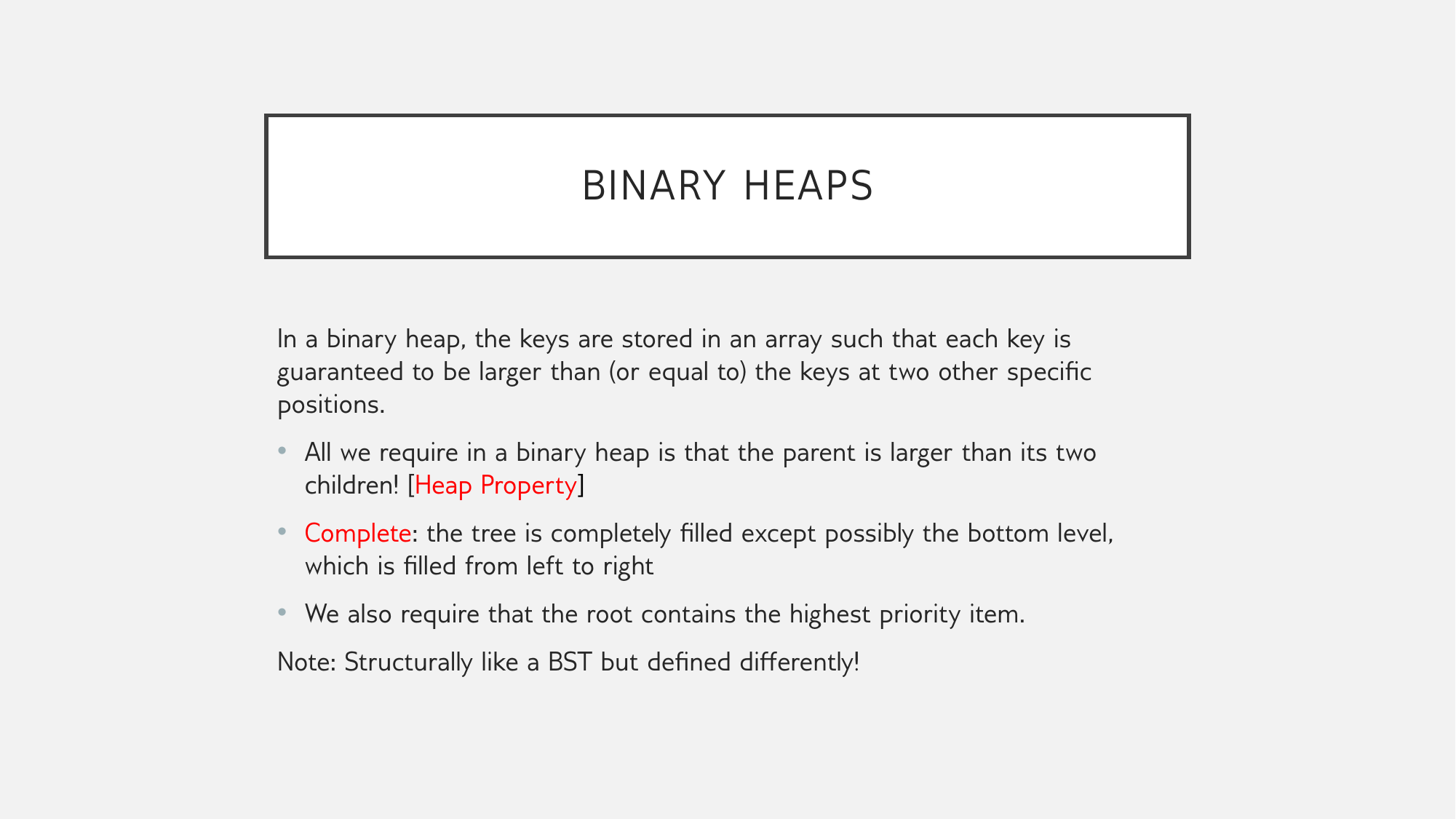

# Binary Heaps
In a binary heap, the keys are stored in an array such that each key is guaranteed to be larger than (or equal to) the keys at two other specific positions.
All we require in a binary heap is that the parent is larger than its two children! [Heap Property]
Complete: the tree is completely filled except possibly the bottom level, which is filled from left to right
We also require that the root contains the highest priority item.
Note: Structurally like a BST but defined differently!